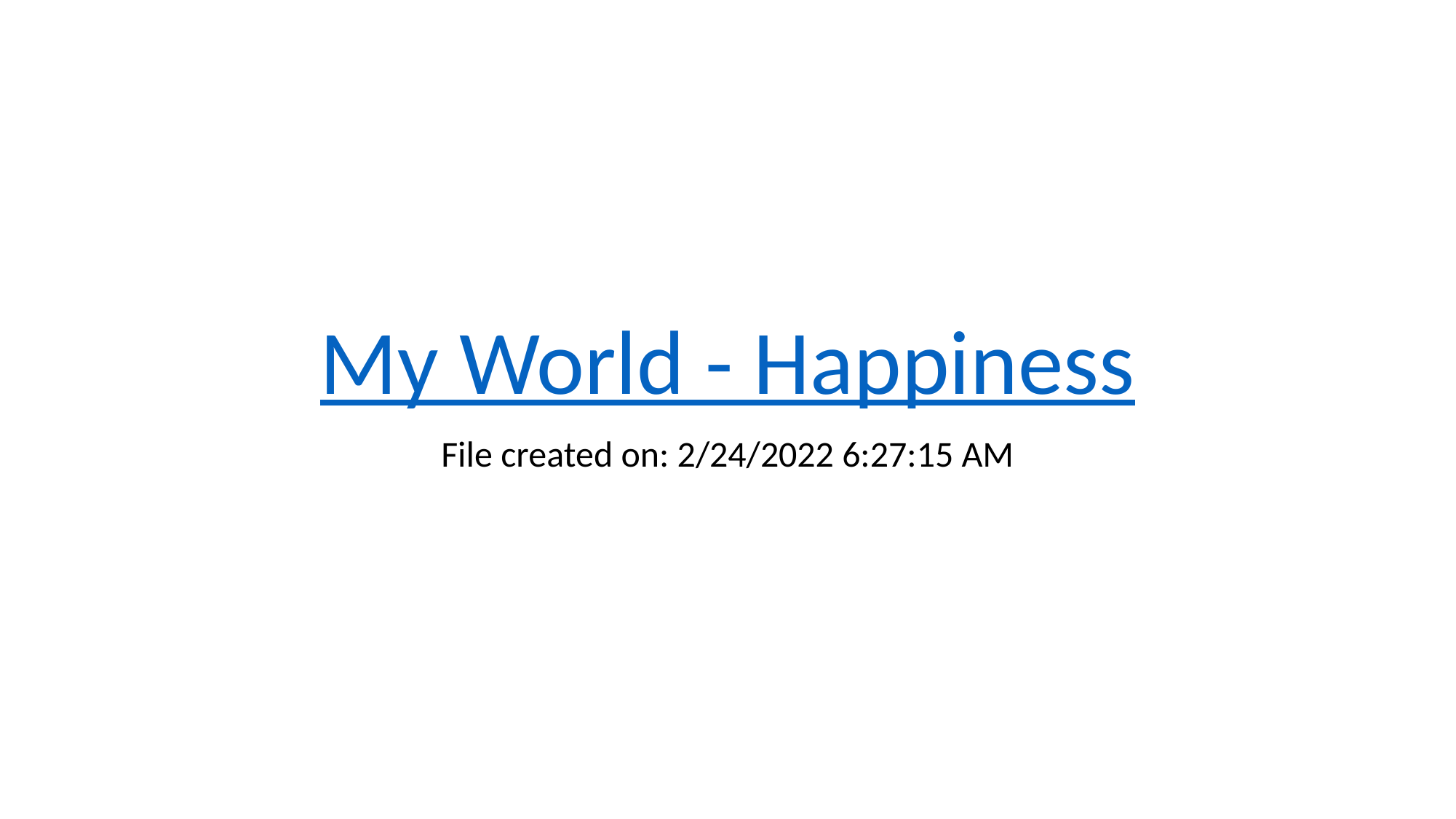

# My World - Happiness
File created on: 2/24/2022 6:27:15 AM